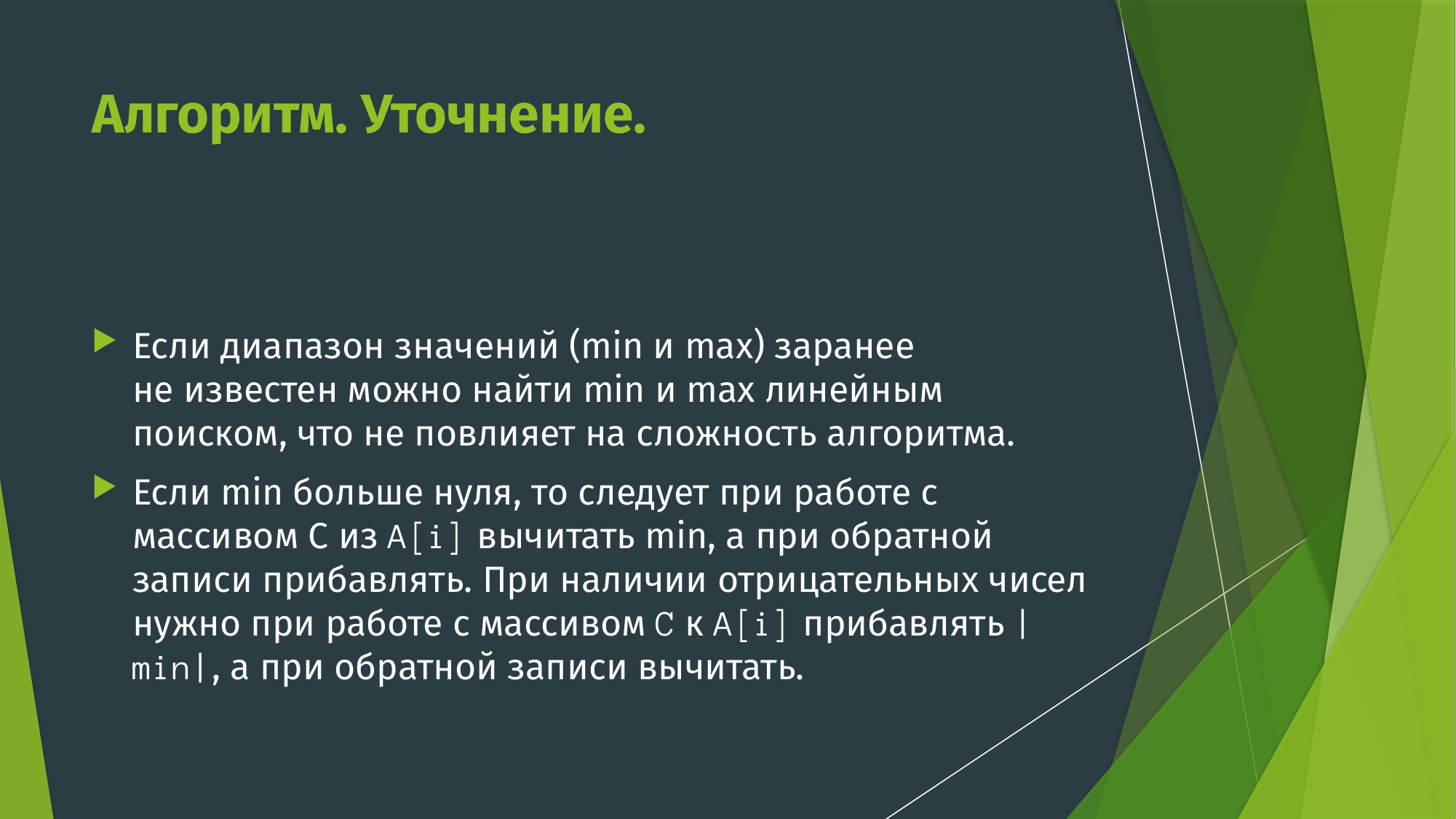

# Алгоритм. Уточнение.

Если диапазон значений (min и max) заранее не известен можно найти min и max линейным поиском, что не повлияет на сложность алгоритма.
Если min больше нуля, то следует при работе с массивом C из A[i] вычитать min, а при обратной записи прибавлять. При наличии отрицательных чисел нужно при работе с массивом C к A[i] прибавлять |min|, а при обратной записи вычитать.